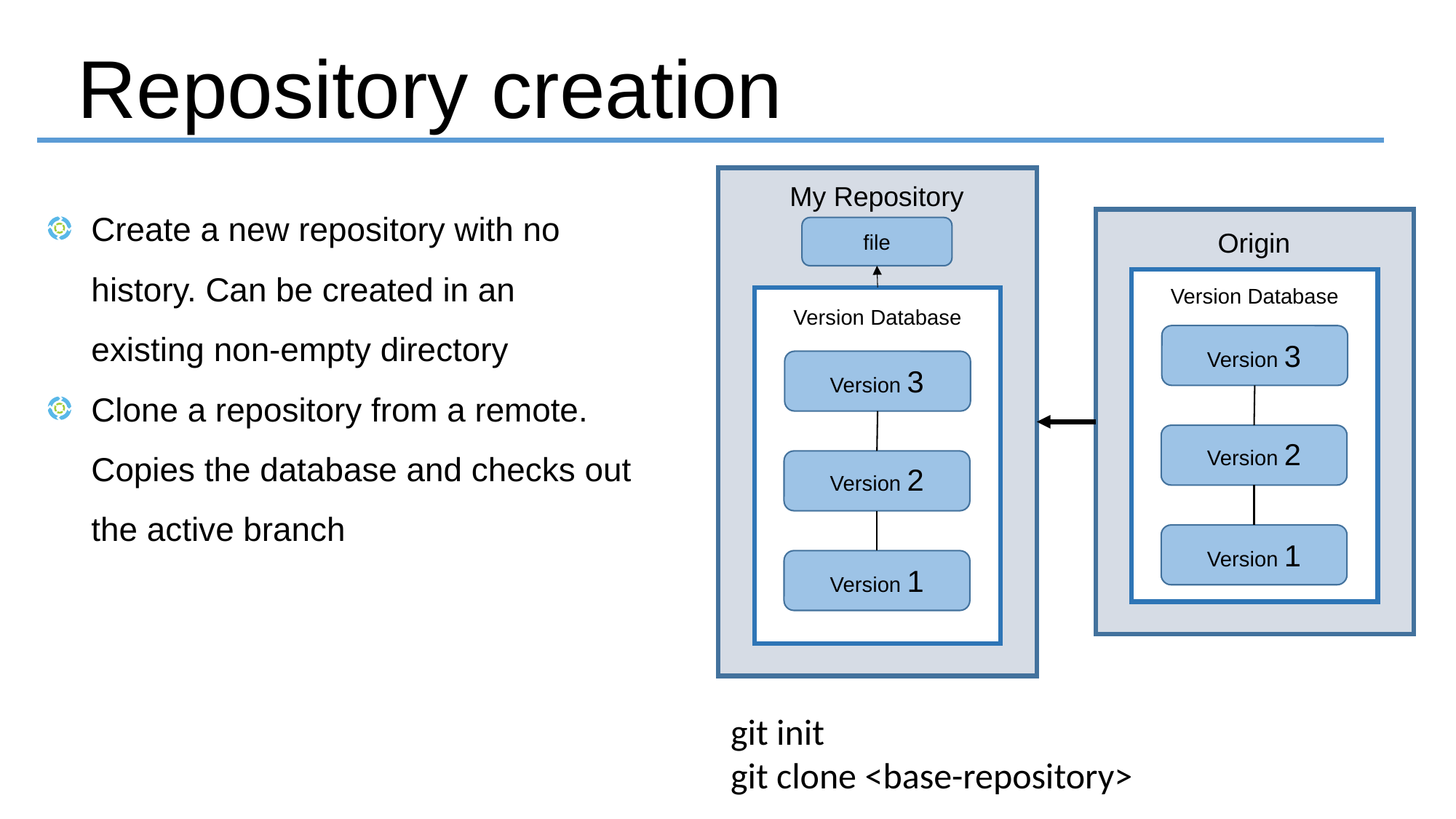

Repository creation

My Repository

file

Version Database

Version 3

Version 2

Version 1
 Create a new repository with no
 history. Can be created in an
 existing non-empty directory
 Clone a repository from a remote.
 Copies the database and checks out
 the active branch

Origin

Version Database

Version 3

Version 2

Version 1
git init
git clone <base-repository>